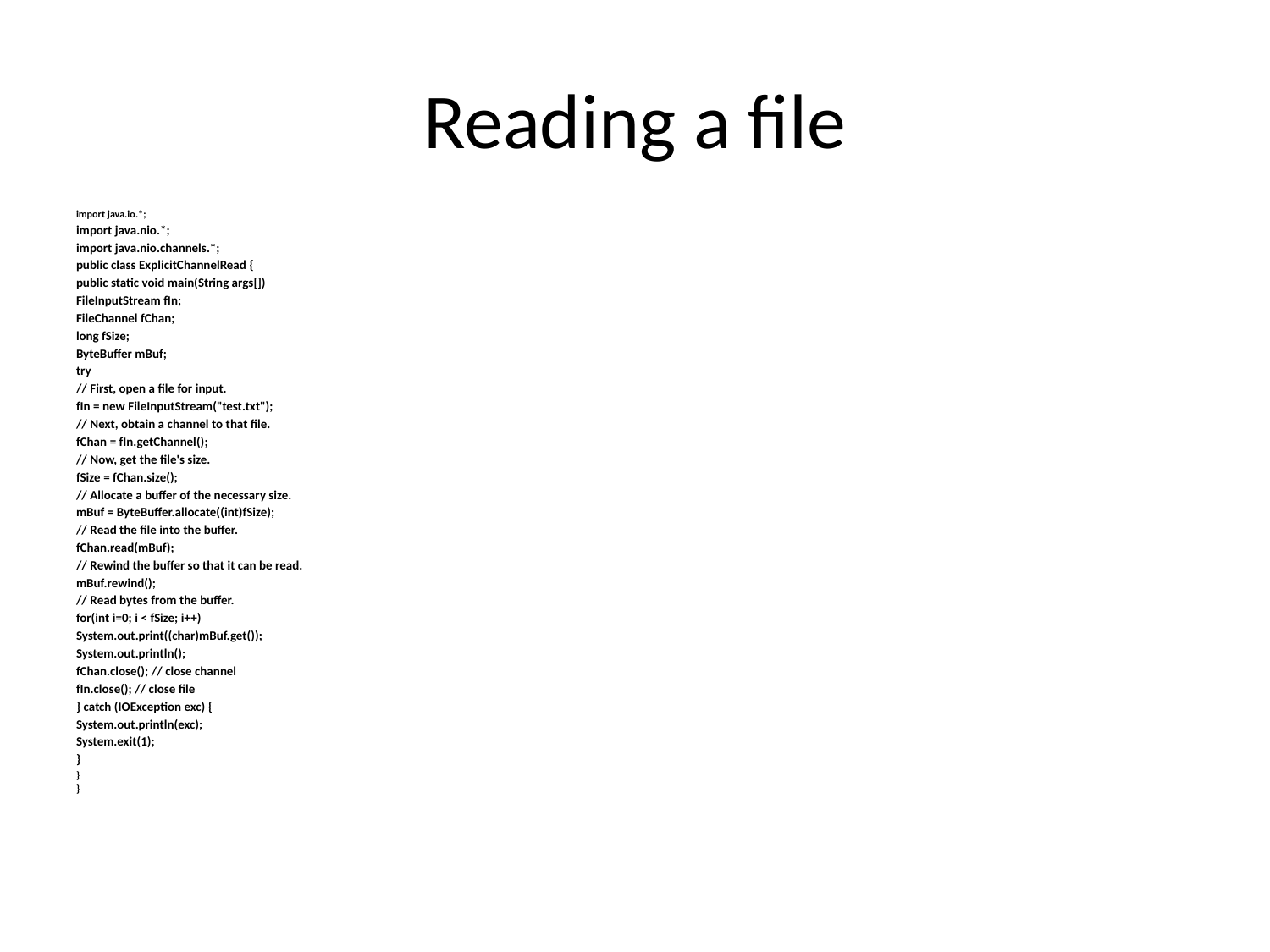

# Reading a file
import java.io.*;
import java.nio.*;
import java.nio.channels.*;
public class ExplicitChannelRead {
public static void main(String args[])
FileInputStream fIn;
FileChannel fChan;
long fSize;
ByteBuffer mBuf;
try
// First, open a file for input.
fIn = new FileInputStream("test.txt");
// Next, obtain a channel to that file.
fChan = fIn.getChannel();
// Now, get the file's size.
fSize = fChan.size();
// Allocate a buffer of the necessary size.
mBuf = ByteBuffer.allocate((int)fSize);
// Read the file into the buffer.
fChan.read(mBuf);
// Rewind the buffer so that it can be read.
mBuf.rewind();
// Read bytes from the buffer.
for(int i=0; i < fSize; i++)
System.out.print((char)mBuf.get());
System.out.println();
fChan.close(); // close channel
fIn.close(); // close file
} catch (IOException exc) {
System.out.println(exc);
System.exit(1);
}
}
}